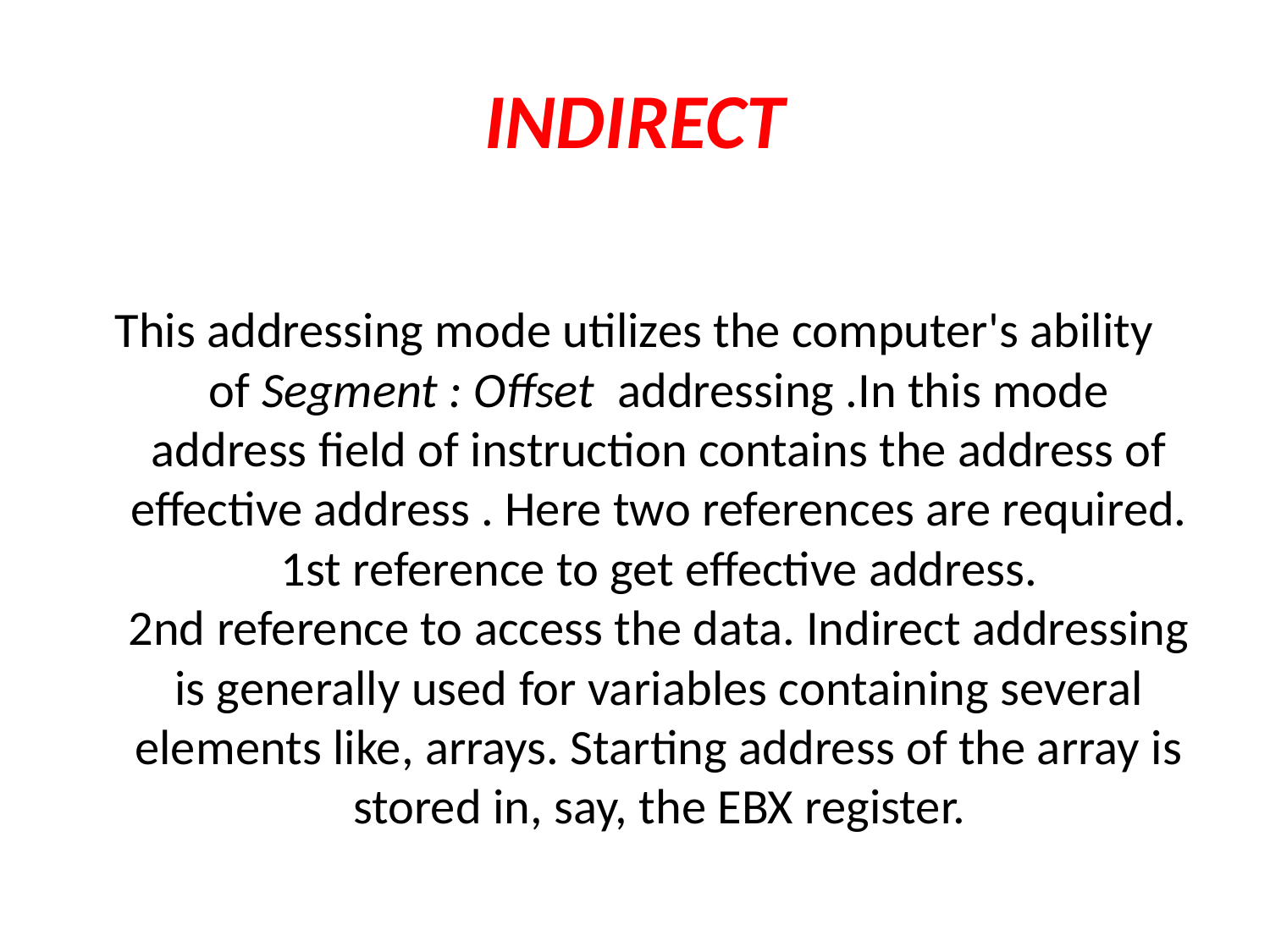

# INDIRECT

This addressing mode utilizes the computer's ability of Segment : Offset  addressing .In this mode address field of instruction contains the address of effective address . Here two references are required.
1st reference to get effective address.
2nd reference to access the data. Indirect addressing is generally used for variables containing several elements like, arrays. Starting address of the array is stored in, say, the EBX register.